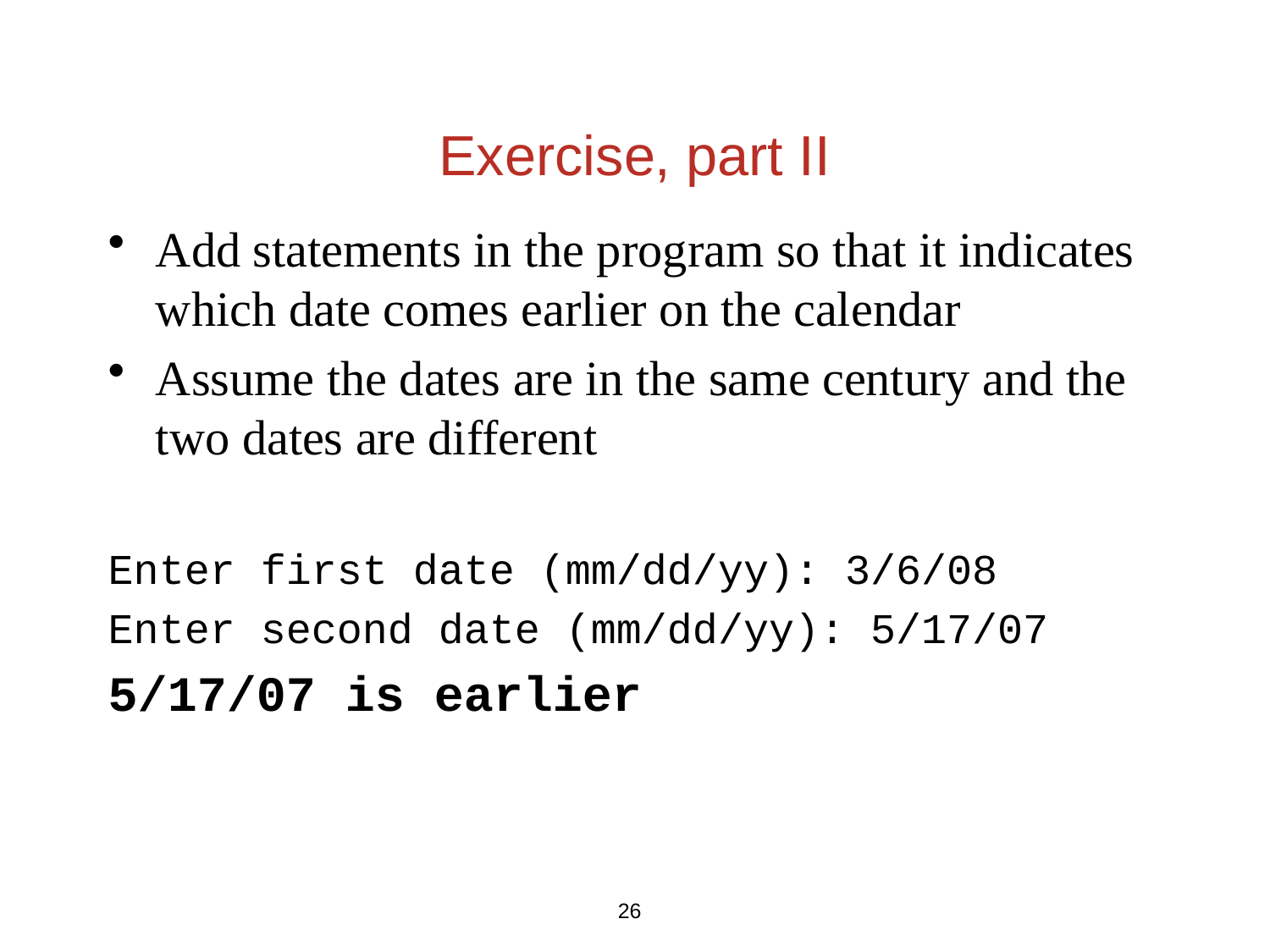

Exercise, part II
Add statements in the program so that it indicates which date comes earlier on the calendar
Assume the dates are in the same century and the two dates are different

Enter first date (mm/dd/yy): 3/6/08
Enter second date (mm/dd/yy): 5/17/07
5/17/07 is earlier

26